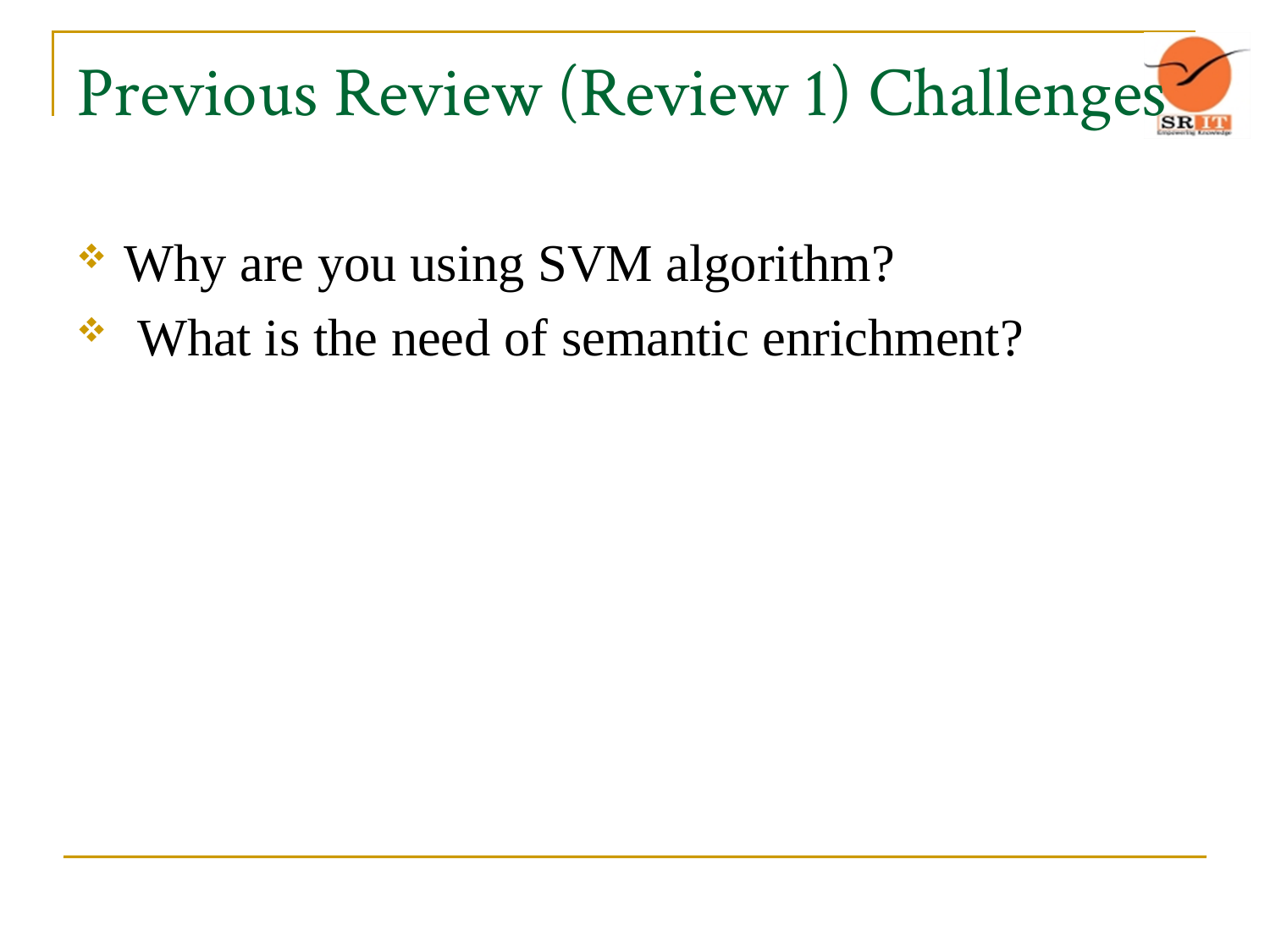

# Previous Review (Review 1) Challenges
Why are you using SVM algorithm?
 What is the need of semantic enrichment?